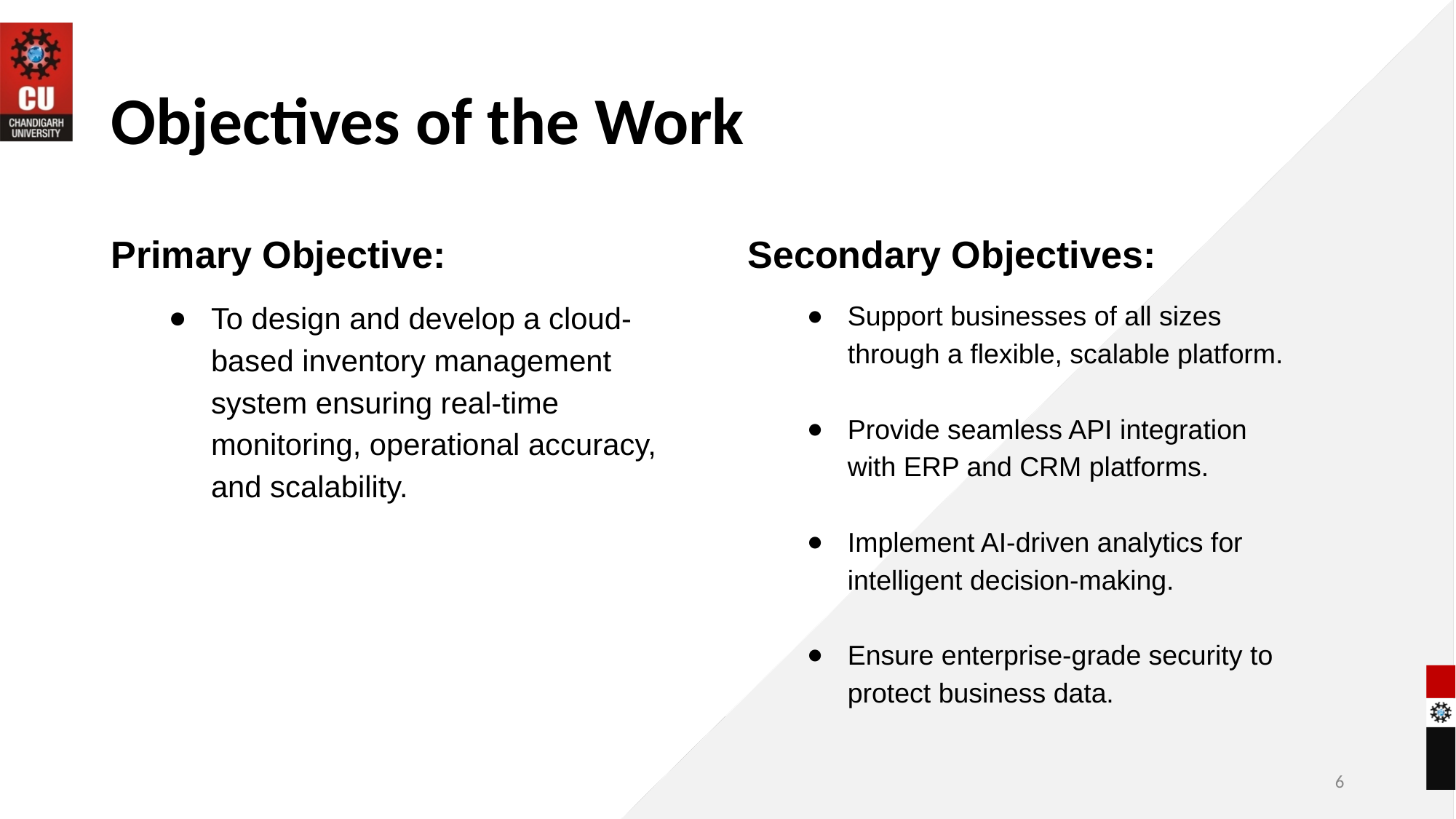

# Objectives of the Work
Primary Objective:
To design and develop a cloud-based inventory management system ensuring real-time monitoring, operational accuracy, and scalability.
Secondary Objectives:
Support businesses of all sizes through a flexible, scalable platform.
Provide seamless API integration with ERP and CRM platforms.
Implement AI-driven analytics for intelligent decision-making.
Ensure enterprise-grade security to protect business data.
6